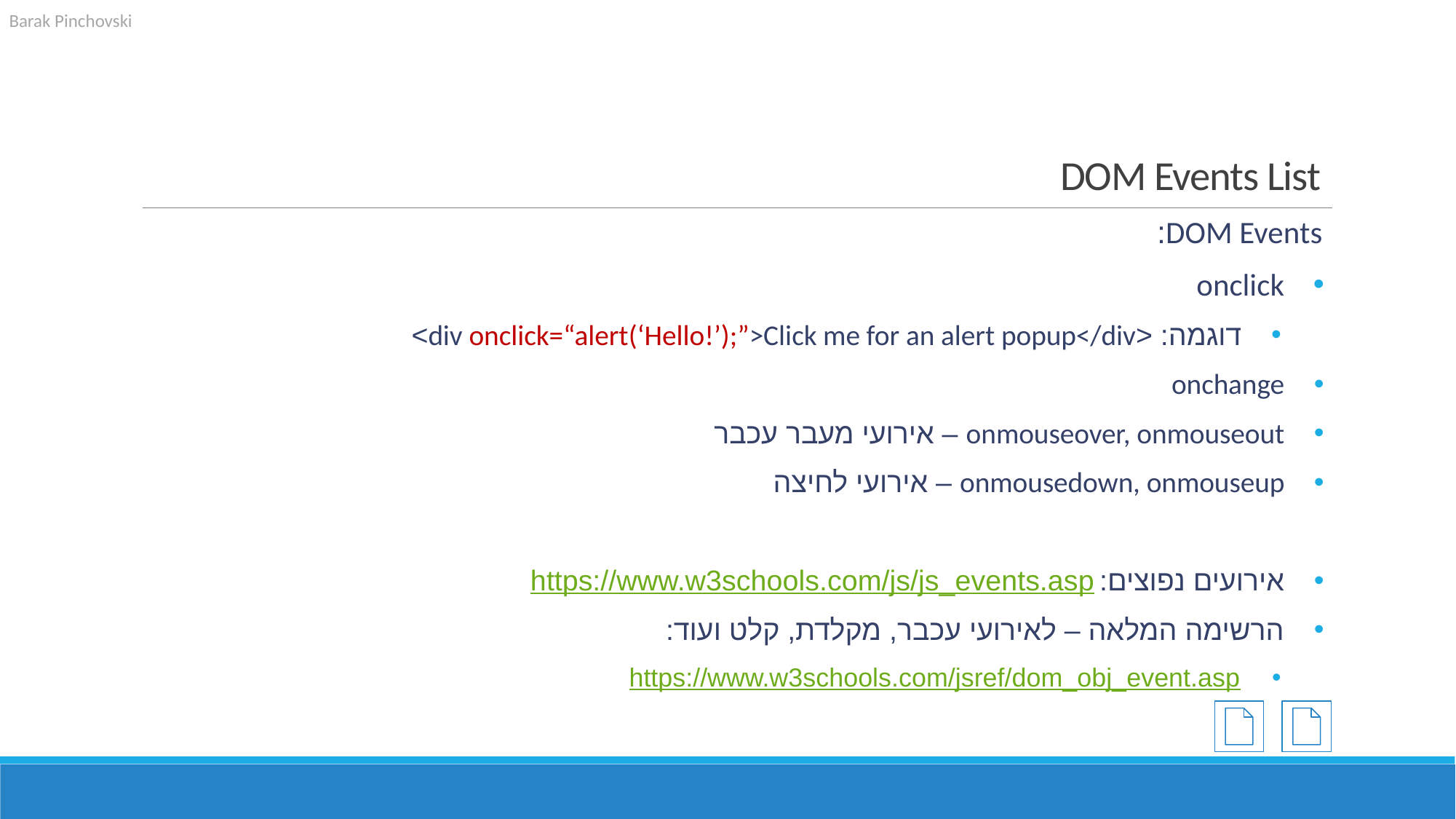

# DOM Events List
DOM Events:
onclick
דוגמה: <div onclick=“alert(‘Hello!’);”>Click me for an alert popup</div>
onchange
onmouseover, onmouseout – אירועי מעבר עכבר
onmousedown, onmouseup – אירועי לחיצה

אירועים נפוצים: https://www.w3schools.com/js/js_events.asp
הרשימה המלאה – לאירועי עכבר, מקלדת, קלט ועוד:
https://www.w3schools.com/jsref/dom_obj_event.asp